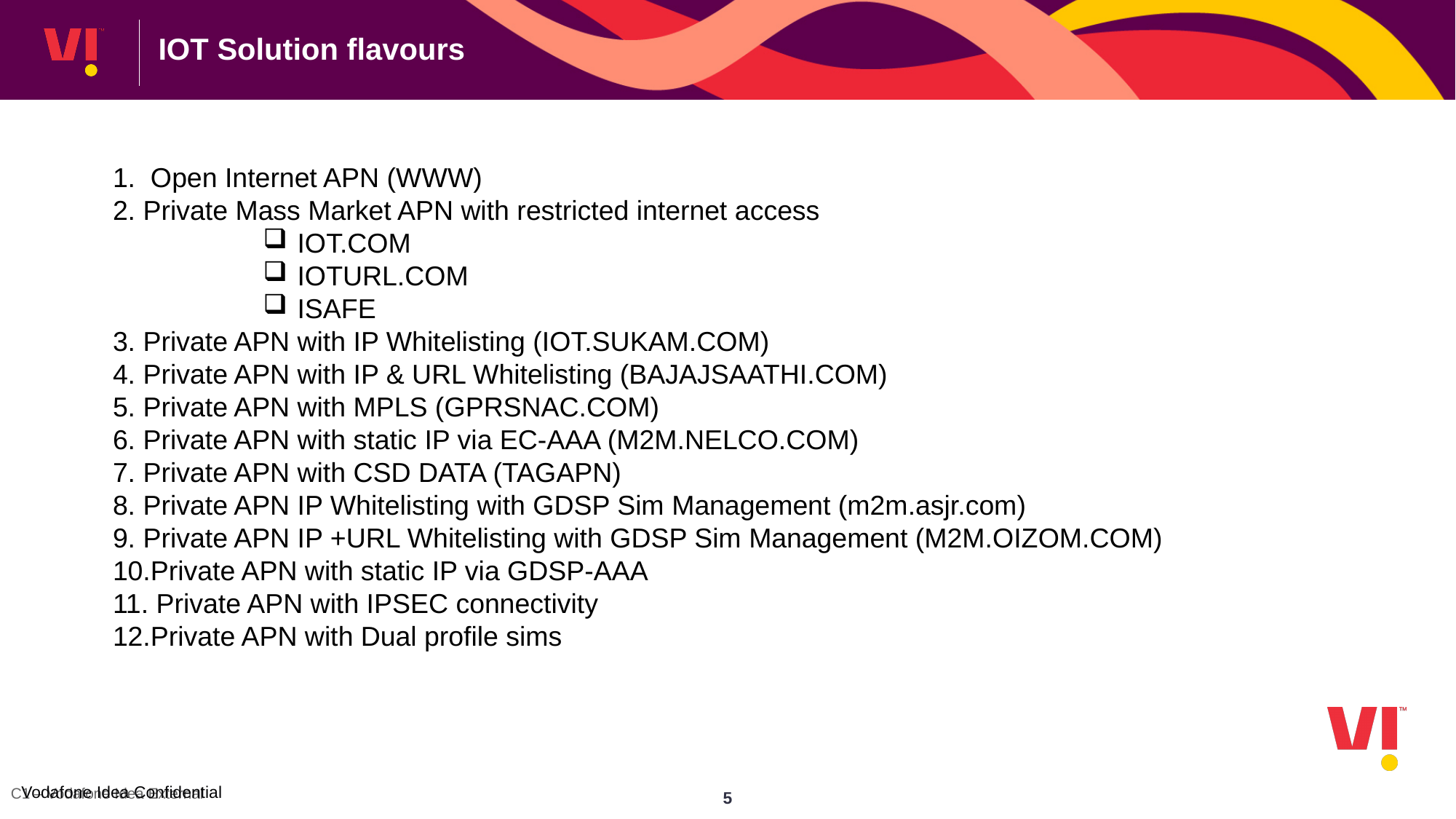

IOT Solution flavours
1.  Open Internet APN (WWW)
2. Private Mass Market APN with restricted internet access
IOT.COM
IOTURL.COM
ISAFE
3. Private APN with IP Whitelisting (IOT.SUKAM.COM)
4. Private APN with IP & URL Whitelisting (BAJAJSAATHI.COM)
5. Private APN with MPLS (GPRSNAC.COM)
6. Private APN with static IP via EC-AAA (M2M.NELCO.COM)
7. Private APN with CSD DATA (TAGAPN)
8. Private APN IP Whitelisting with GDSP Sim Management (m2m.asjr.com)
9. Private APN IP +URL Whitelisting with GDSP Sim Management (M2M.OIZOM.COM)
10.Private APN with static IP via GDSP-AAA
11. Private APN with IPSEC connectivity
12.Private APN with Dual profile sims
5